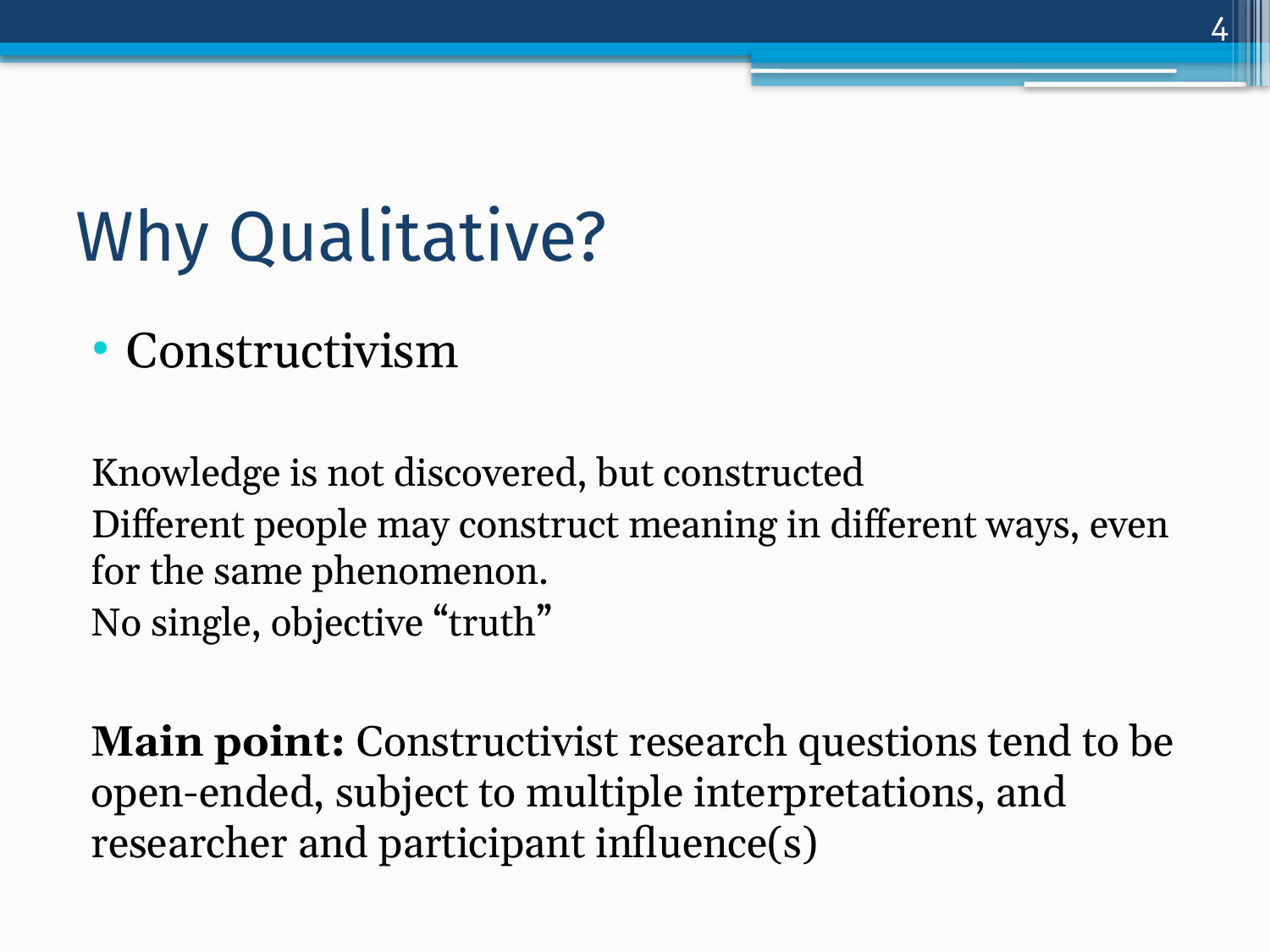

4
# Why Qualitative?
Constructivism

Knowledge is not discovered, but constructed
Different people may construct meaning in different ways, even for the same phenomenon.
No single, objective “truth”

Main point: Constructivist research questions tend to be open-ended, subject to multiple interpretations, and researcher and participant influence(s)